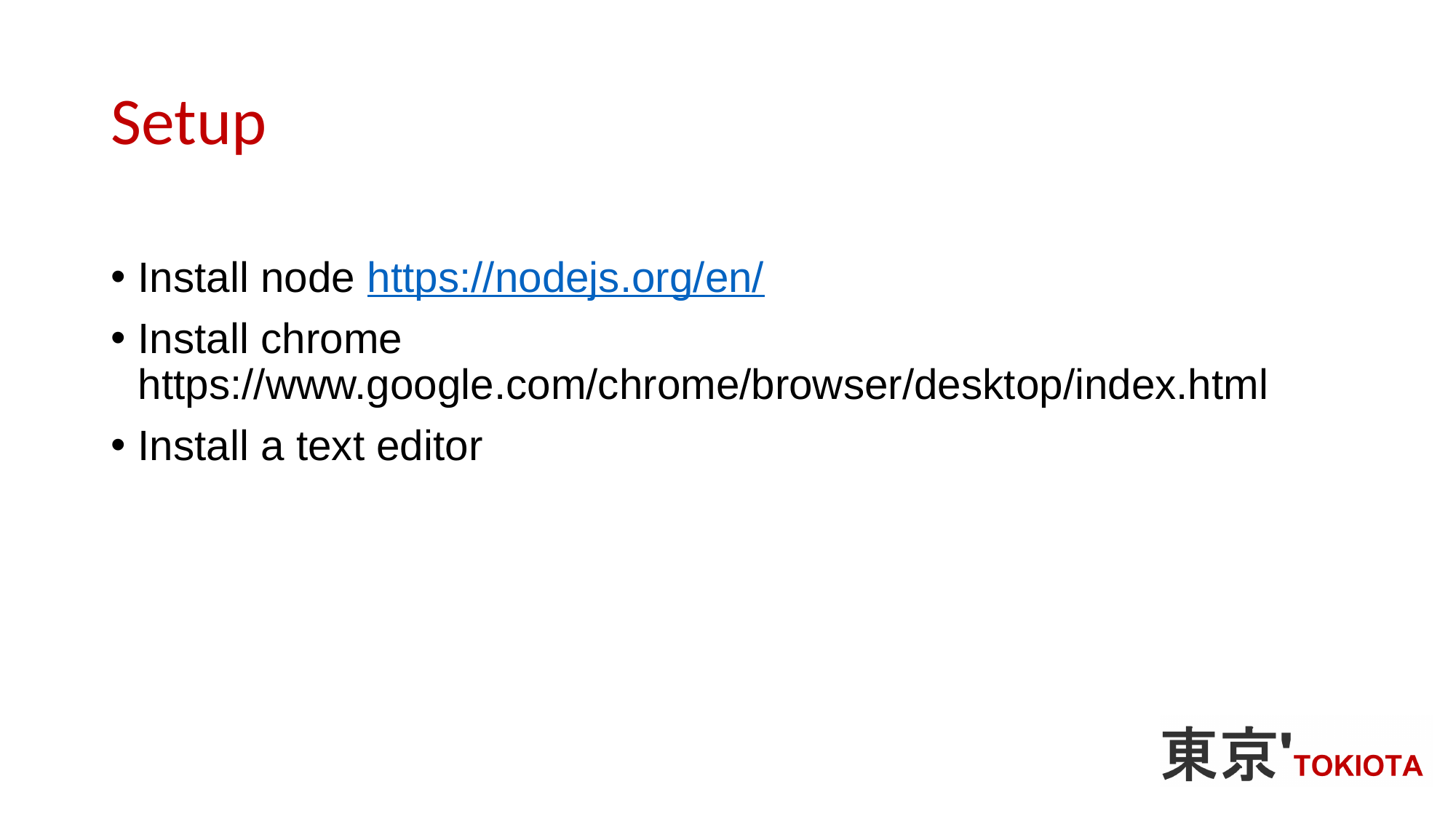

# Setup
Install node https://nodejs.org/en/
Install chrome https://www.google.com/chrome/browser/desktop/index.html
Install a text editor